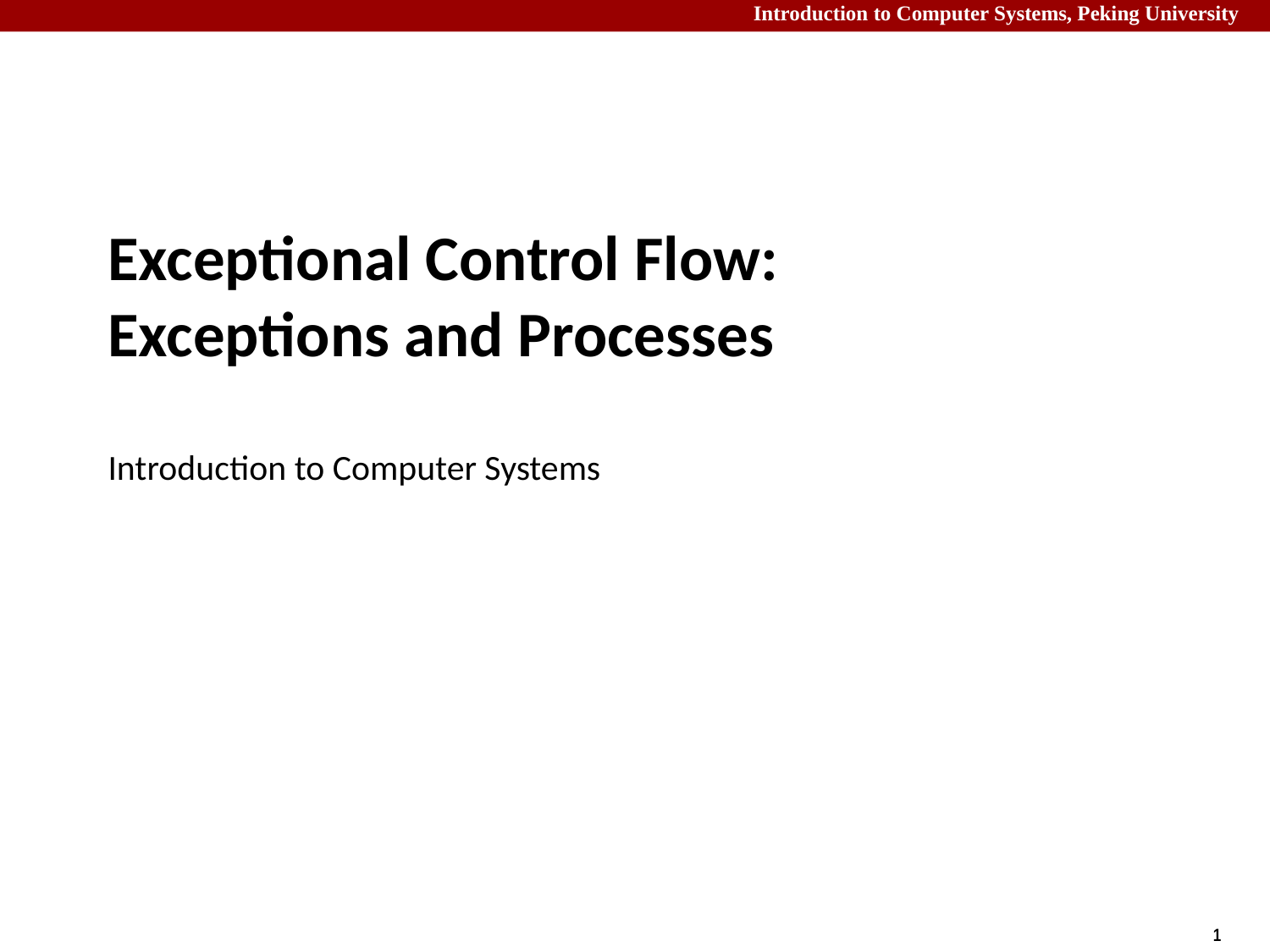

# Exceptional Control Flow: Exceptions and Processes Introduction to Computer Systems